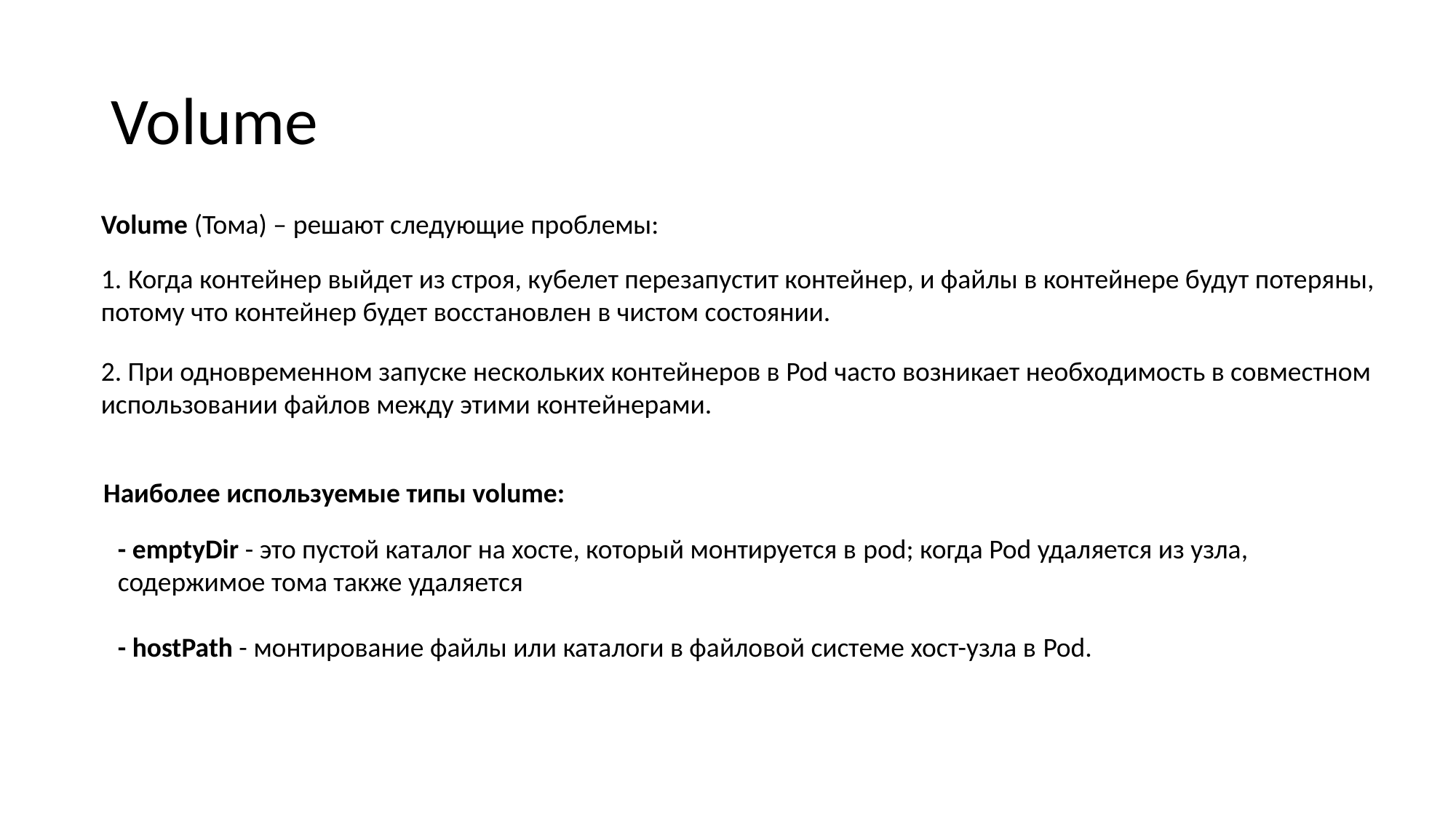

# Volume
Volume (Тома) – решают следующие проблемы:
1. Когда контейнер выйдет из строя, кубелет перезапустит контейнер, и файлы в контейнере будут потеряны, потому что контейнер будет восстановлен в чистом состоянии.
2. При одновременном запуске нескольких контейнеров в Pod часто возникает необходимость в совместном использовании файлов между этими контейнерами.
Наиболее используемые типы volume:
- emptyDir - это пустой каталог на хосте, который монтируется в pod; когда Pod удаляется из узла,
содержимое тома также удаляется

- hostPath - монтирование файлы или каталоги в файловой системе хост-узла в Pod.